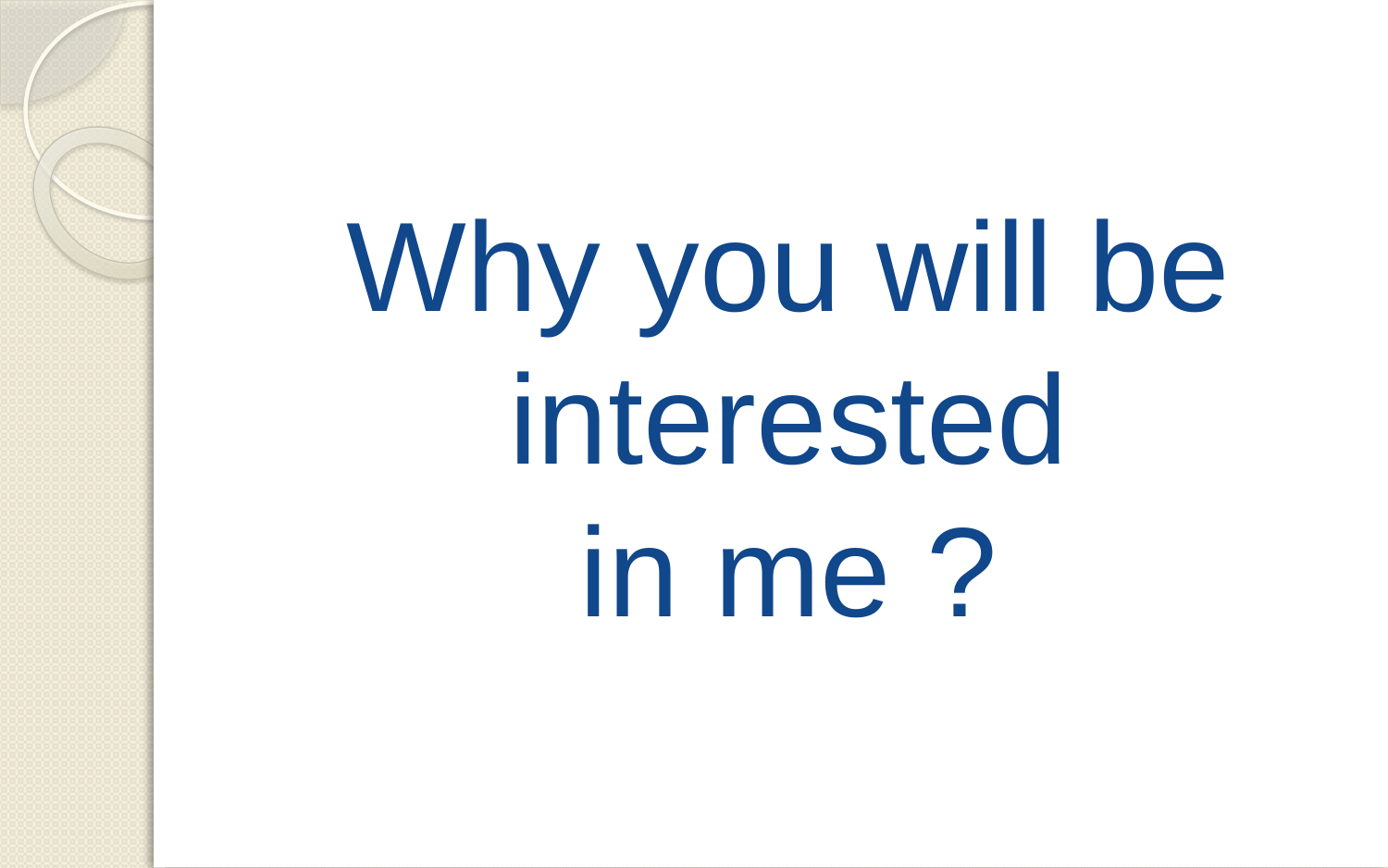

# Why you will be interested in me ?